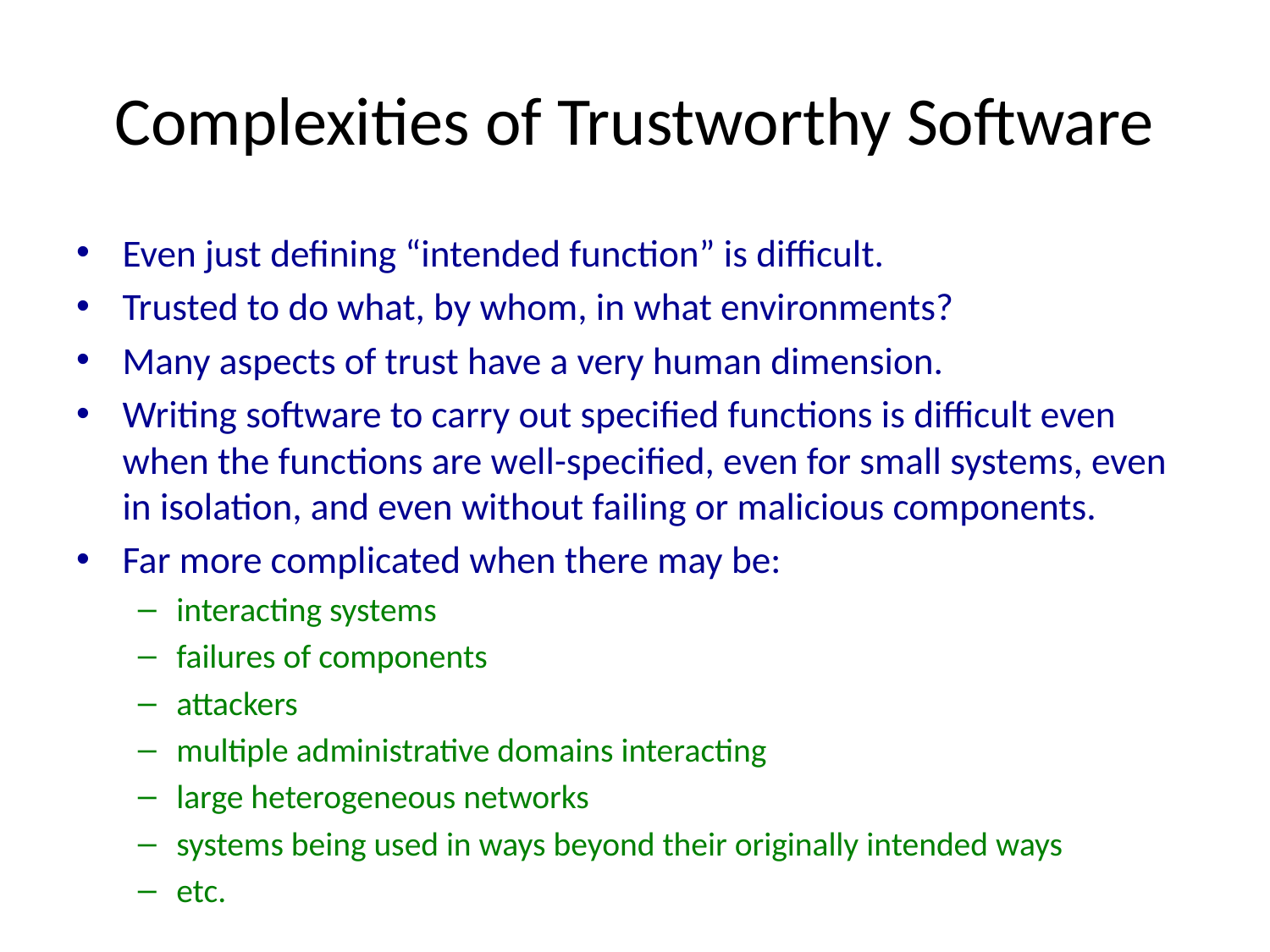

# Complexities of Trustworthy Software
Even just defining “intended function” is difficult.
Trusted to do what, by whom, in what environments?
Many aspects of trust have a very human dimension.
Writing software to carry out specified functions is difficult even when the functions are well-specified, even for small systems, even in isolation, and even without failing or malicious components.
Far more complicated when there may be:
interacting systems
failures of components
attackers
multiple administrative domains interacting
large heterogeneous networks
systems being used in ways beyond their originally intended ways
etc.